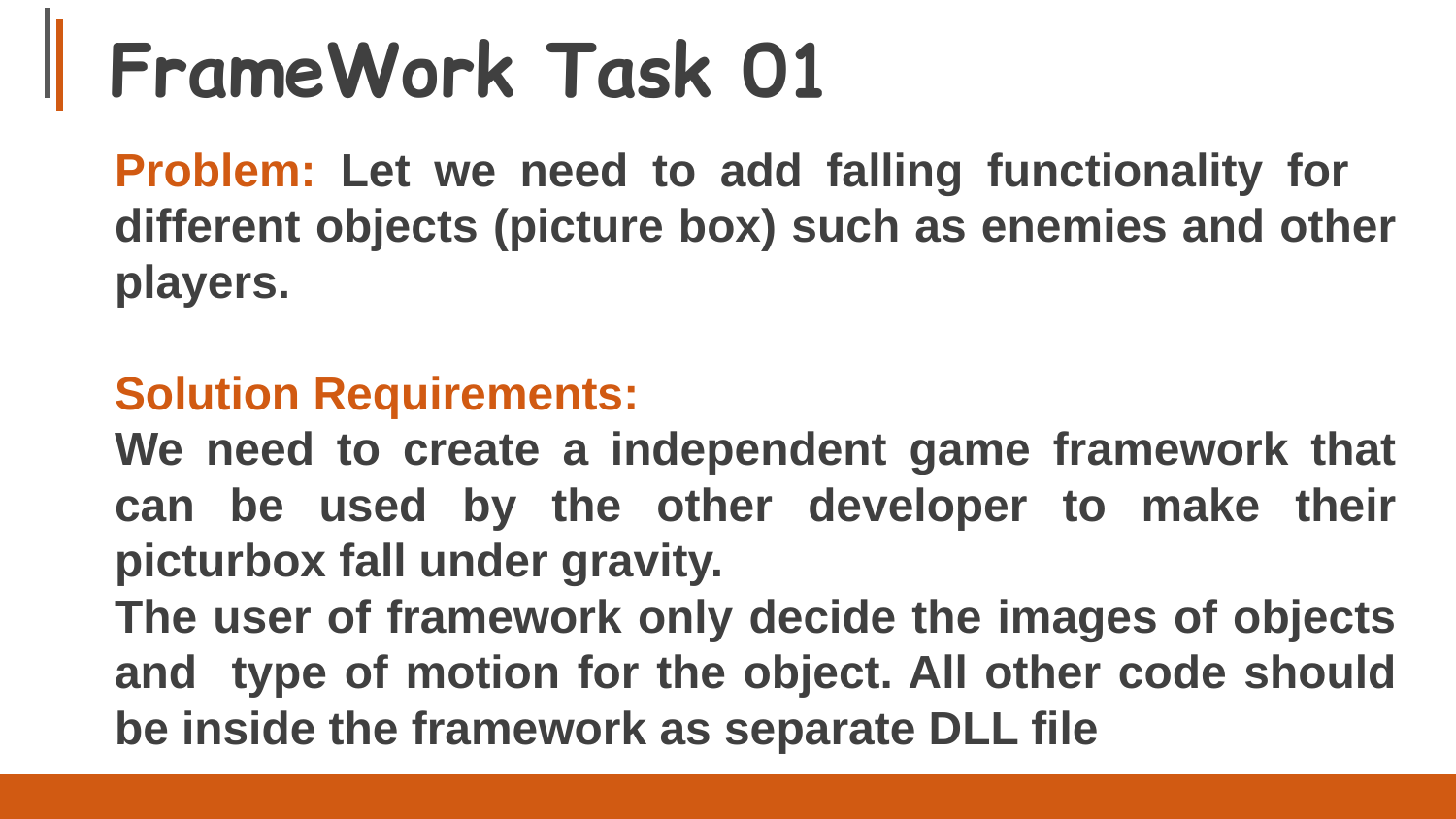

# FrameWork Task 01
Problem: Let we need to add falling functionality for   different objects (picture box) such as enemies and other players.

Solution Requirements:
We need to create a independent game framework that can be used by the other developer to make their picturbox fall under gravity.
The user of framework only decide the images of objects and  type of motion for the object. All other code should be inside the framework as separate DLL file